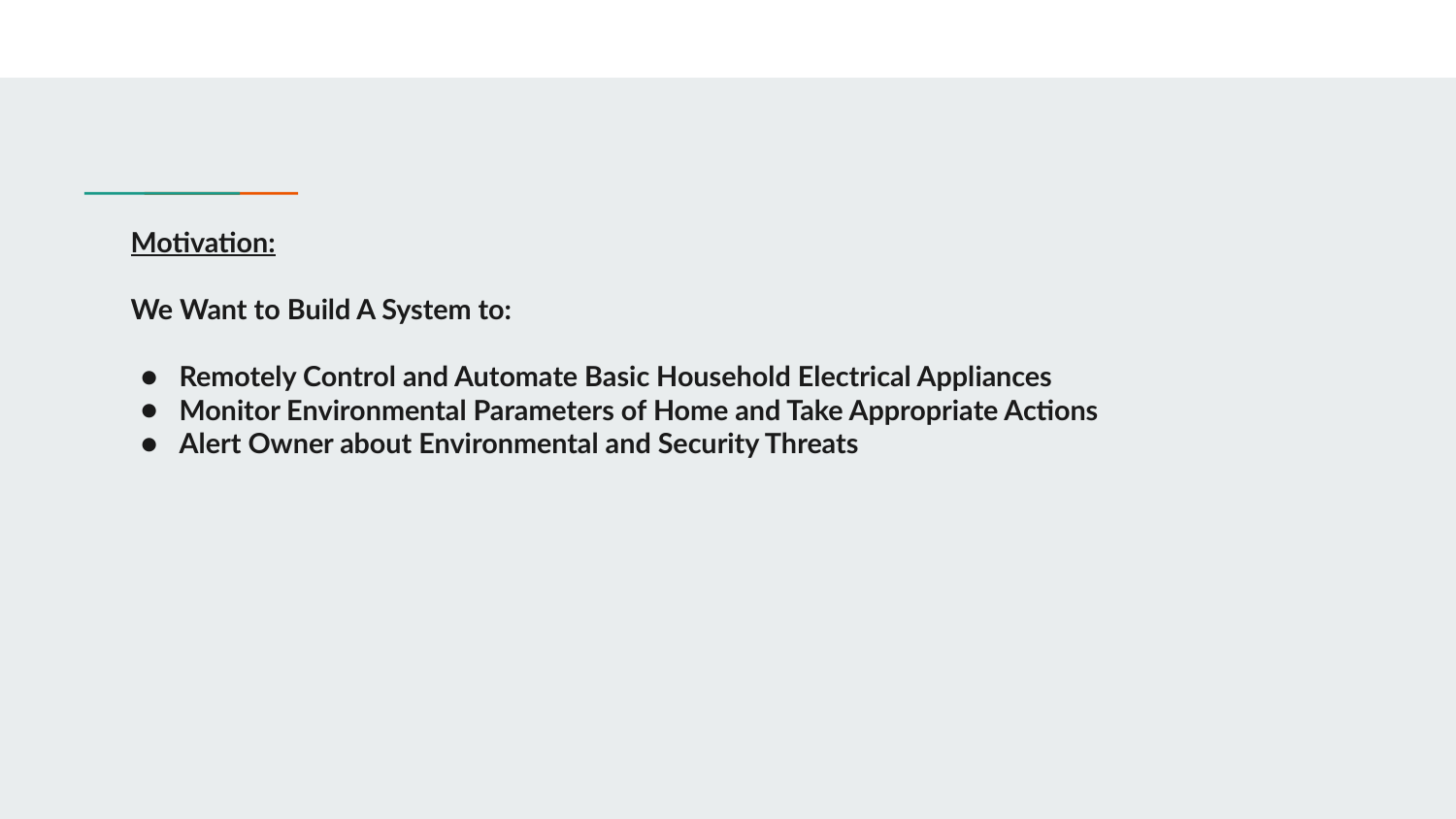

# Motivation:

We Want to Build A System to:

Remotely Control and Automate Basic Household Electrical Appliances
Monitor Environmental Parameters of Home and Take Appropriate Actions
Alert Owner about Environmental and Security Threats